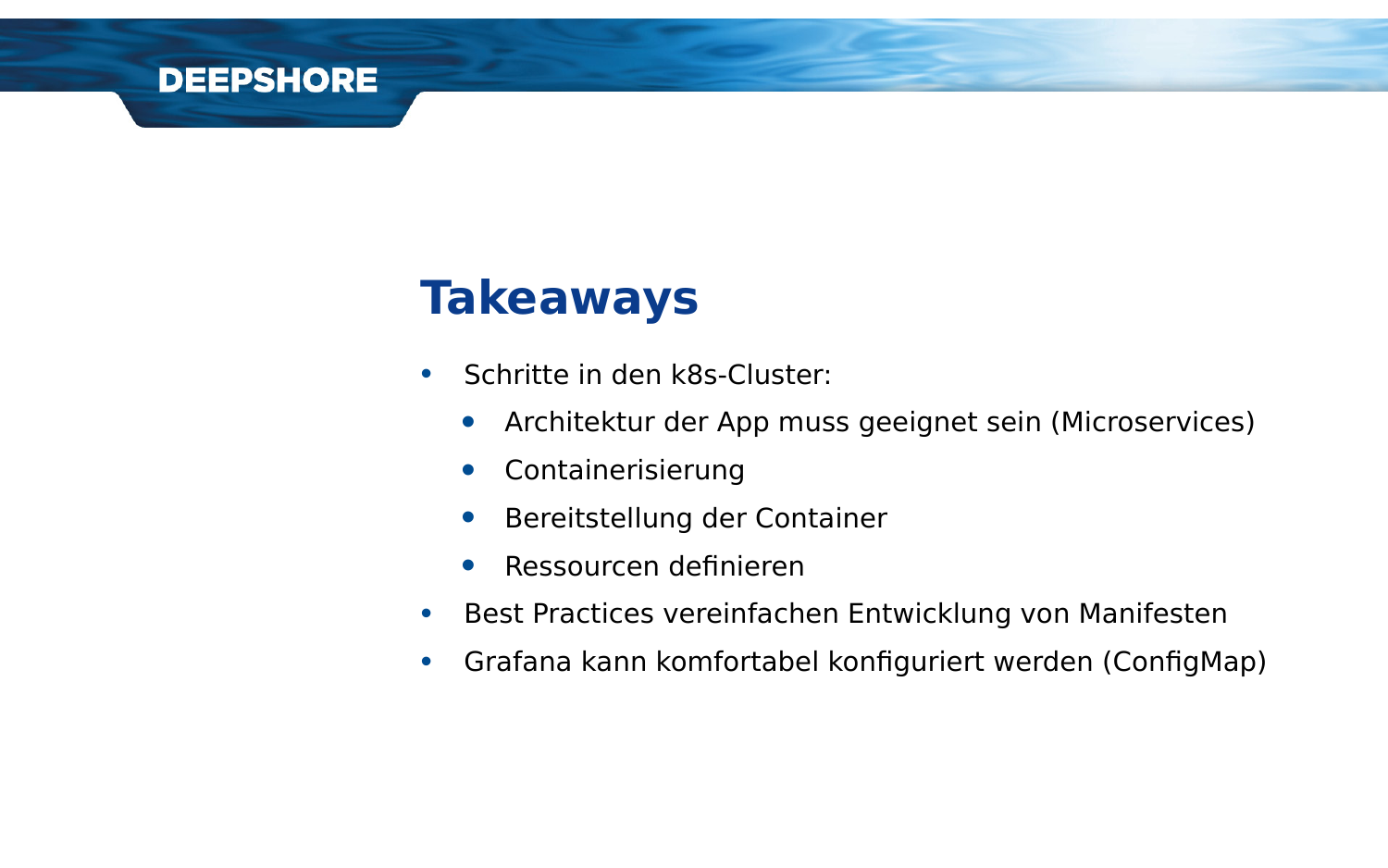

# Takeaways
Schritte in den k8s-Cluster:
Architektur der App muss geeignet sein (Microservices)
Containerisierung
Bereitstellung der Container
Ressourcen definieren
Best Practices vereinfachen Entwicklung von Manifesten
Grafana kann komfortabel konfiguriert werden (ConfigMap)